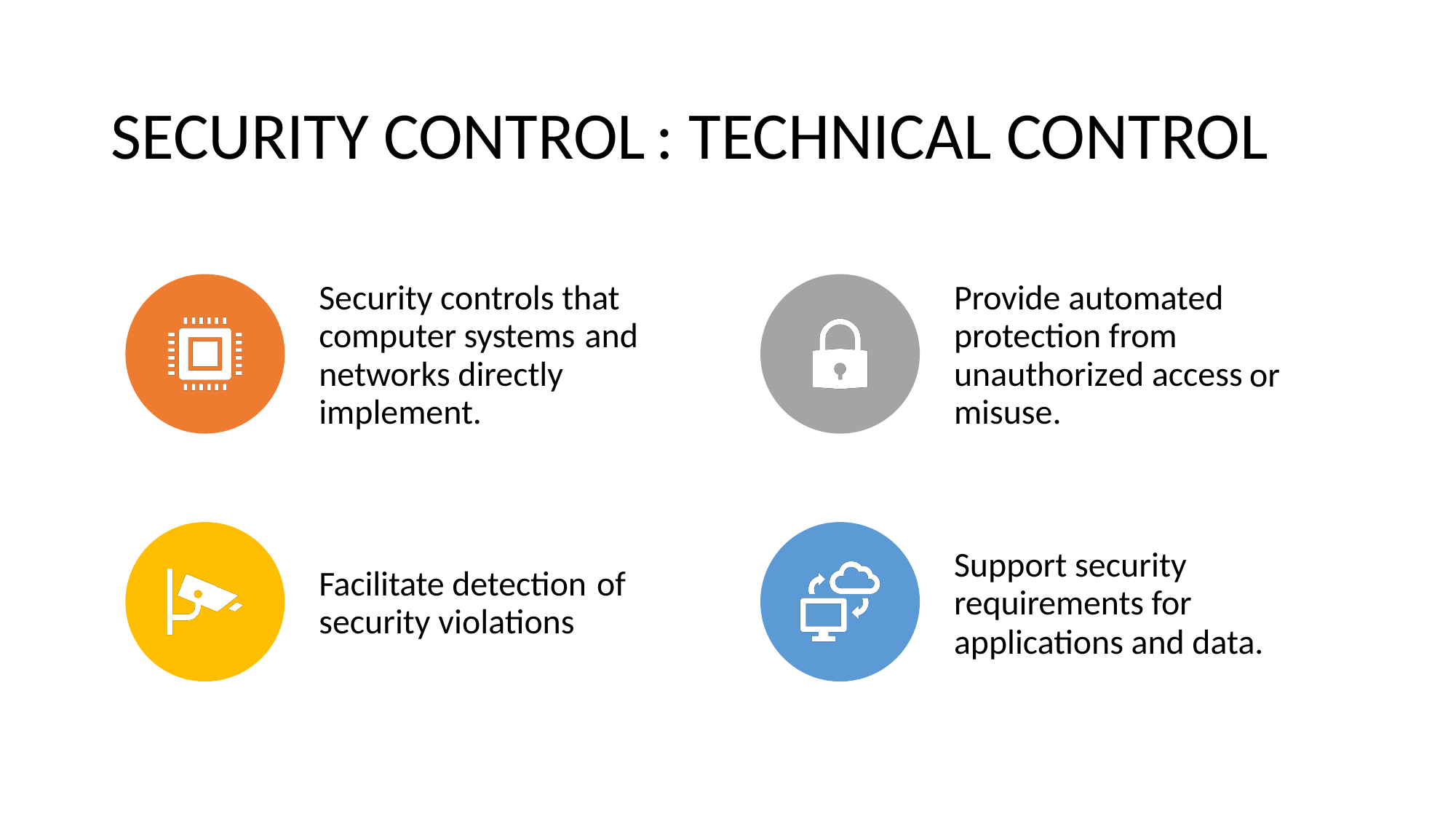

SECURITY CONTROL
:
TECHNICAL CONTROL

Security controls that
Provide automated
protection from
unauthorized access misuse.

computer systems
networks directly implement.
and
or

Support security
requirements for
applications and data.

Facilitate detection
security violations
of